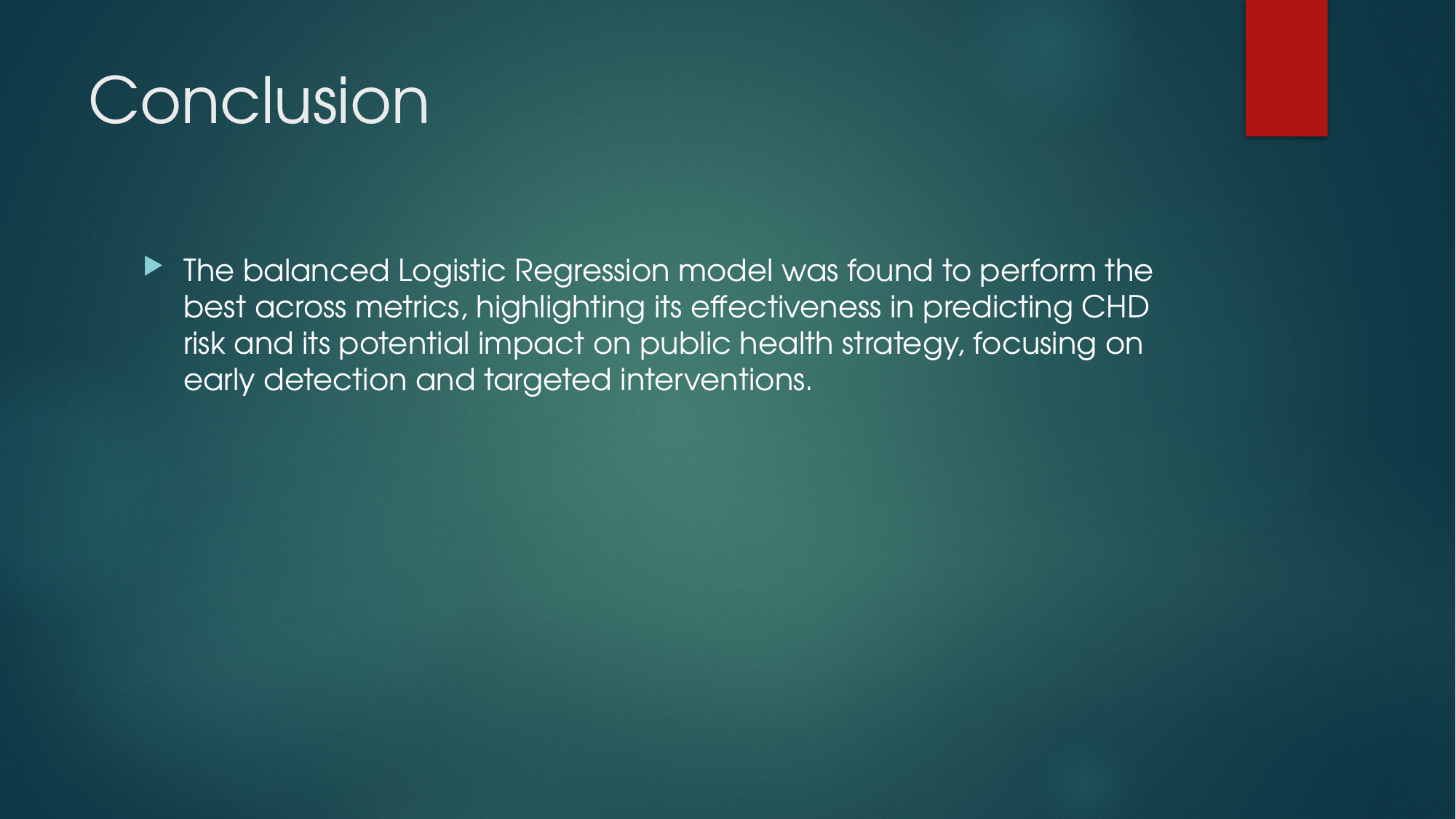

# Conclusion
The balanced Logistic Regression model was found to perform the best across metrics, highlighting its effectiveness in predicting CHD risk and its potential impact on public health strategy, focusing on early detection and targeted interventions.